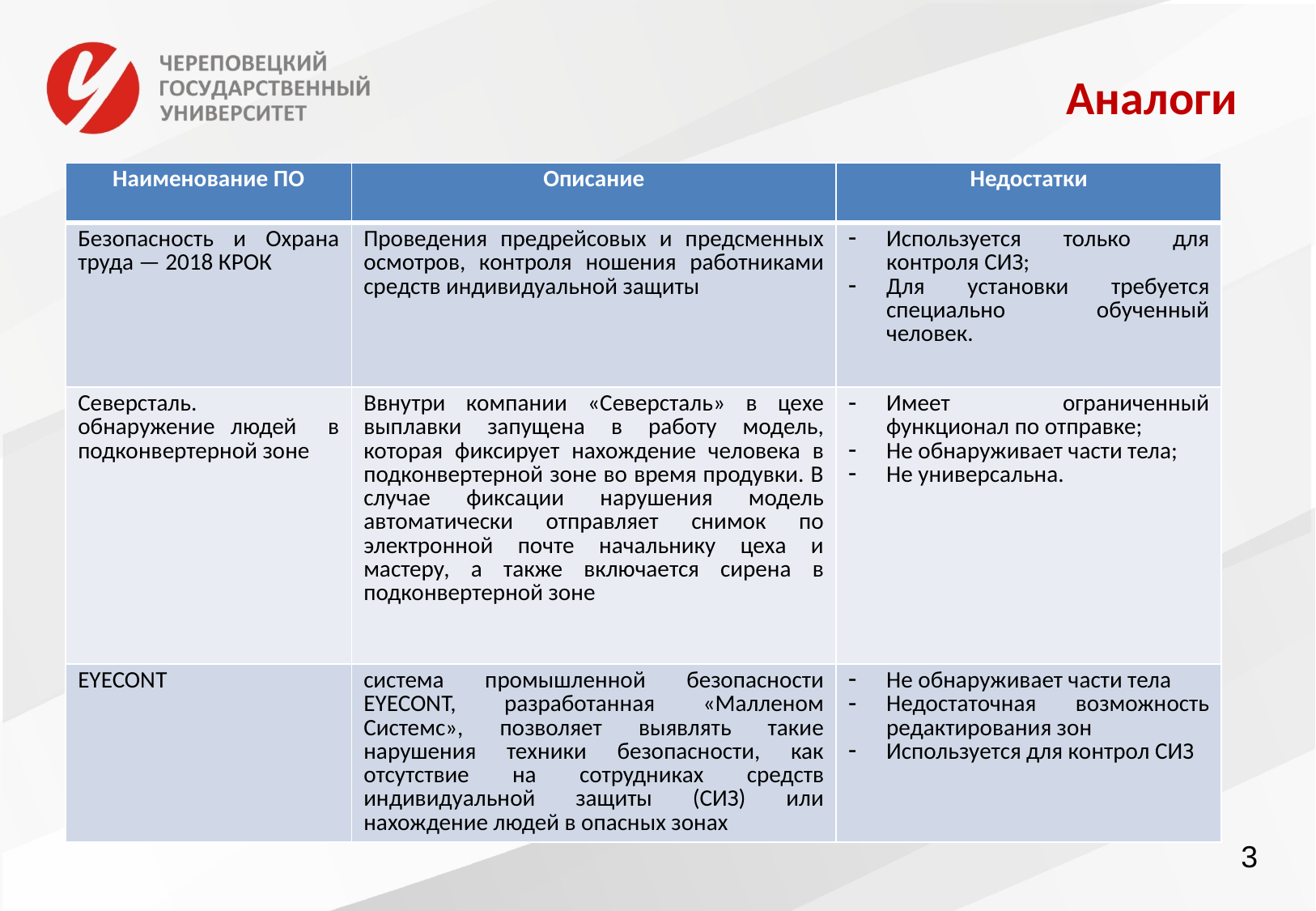

# Аналоги
| Наименование ПО | Описание | Недостатки |
| --- | --- | --- |
| Безопасность и Охрана труда — 2018 КРОК | Проведения предрейсовых и предсменных осмотров, контроля ношения работниками средств индивидуальной защиты | Используется только для контроля СИЗ; Для установки требуется специально обученный человек. |
| Северсталь. обнаружение людей в подконвертерной зоне | Ввнутри компании «Северсталь» в цехе выплавки запущена в работу модель, которая фиксирует нахождение человека в подконвертерной зоне во время продувки. В случае фиксации нарушения модель автоматически отправляет снимок по электронной почте начальнику цеха и мастеру, а также включается сирена в подконвертерной зоне | Имеет ограниченный функционал по отправке; Не обнаруживает части тела; Не универсальна. |
| EYECONT | система промышленной безопасности EYECONT, разработанная «Малленом Системс», позволяет выявлять такие нарушения техники безопасности, как отсутствие на сотрудниках средств индивидуальной защиты (СИЗ) или нахождение людей в опасных зонах | Не обнаруживает части тела Недостаточная возможность редактирования зон Используется для контрол СИЗ |
3